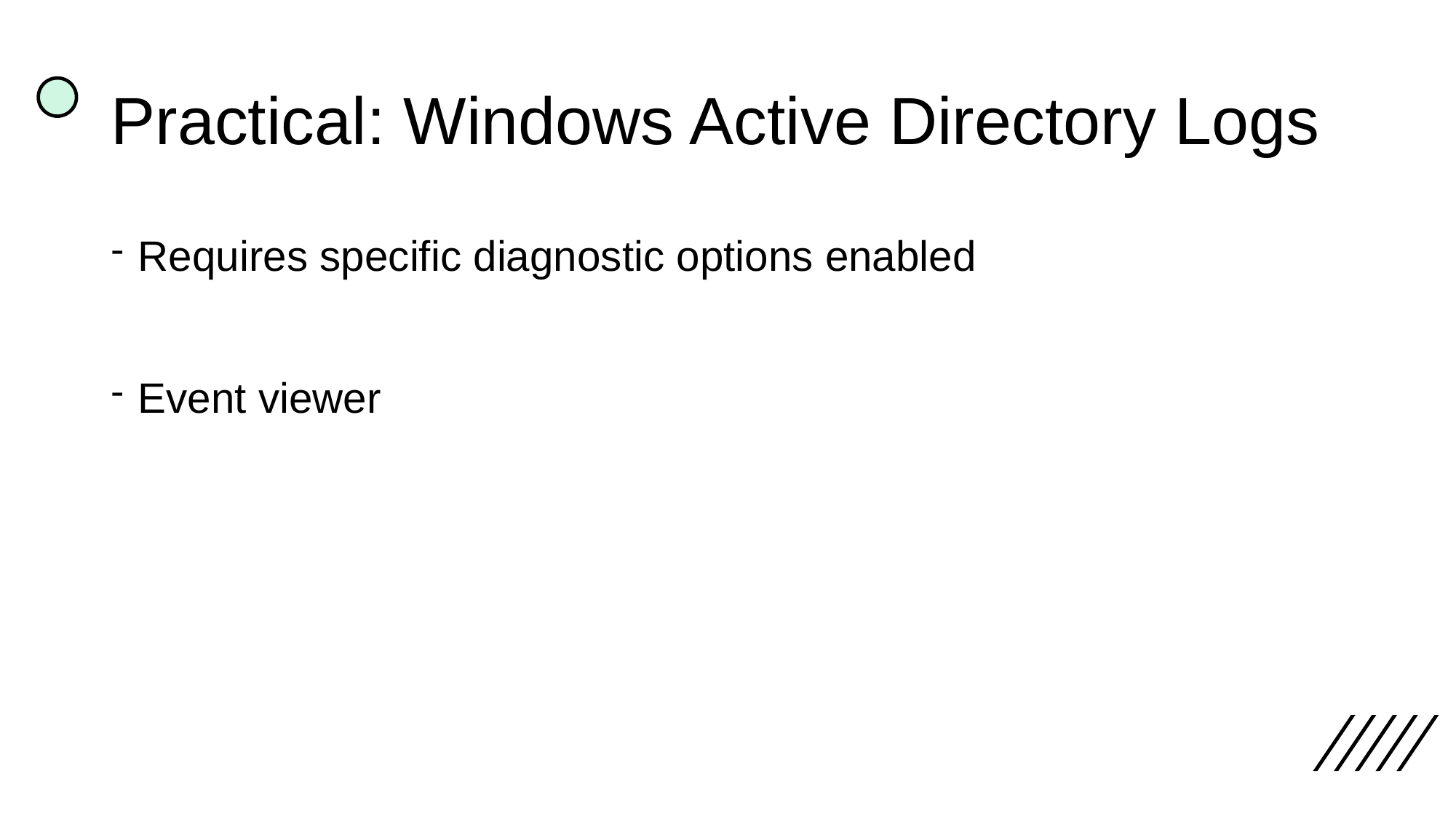

# Practical: Windows Active Directory Logs
Requires specific diagnostic options enabled

Event viewer